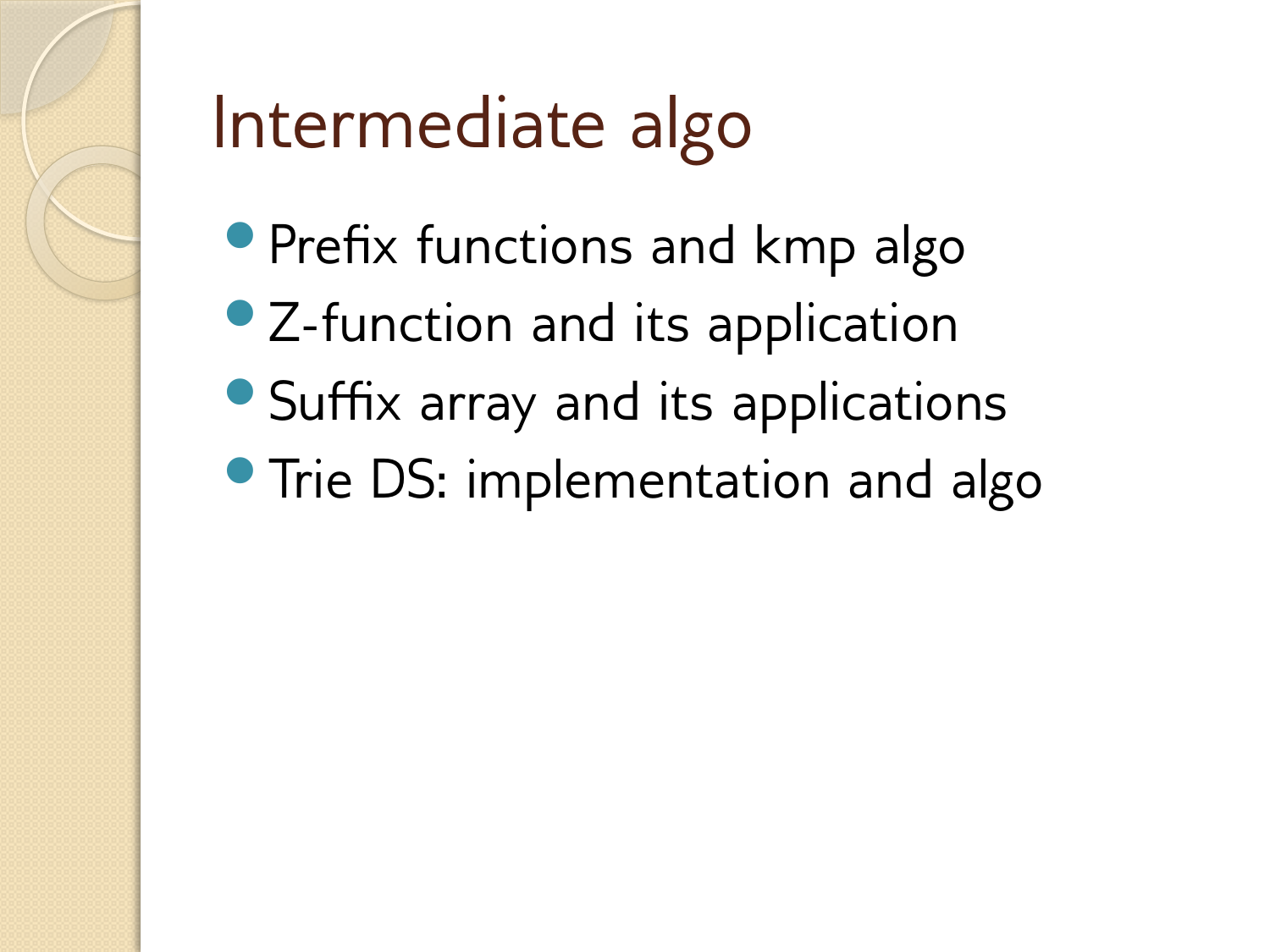

# Intermediate algo
Prefix functions and kmp algo
Z-function and its application
Suffix array and its applications
Trie DS: implementation and algo